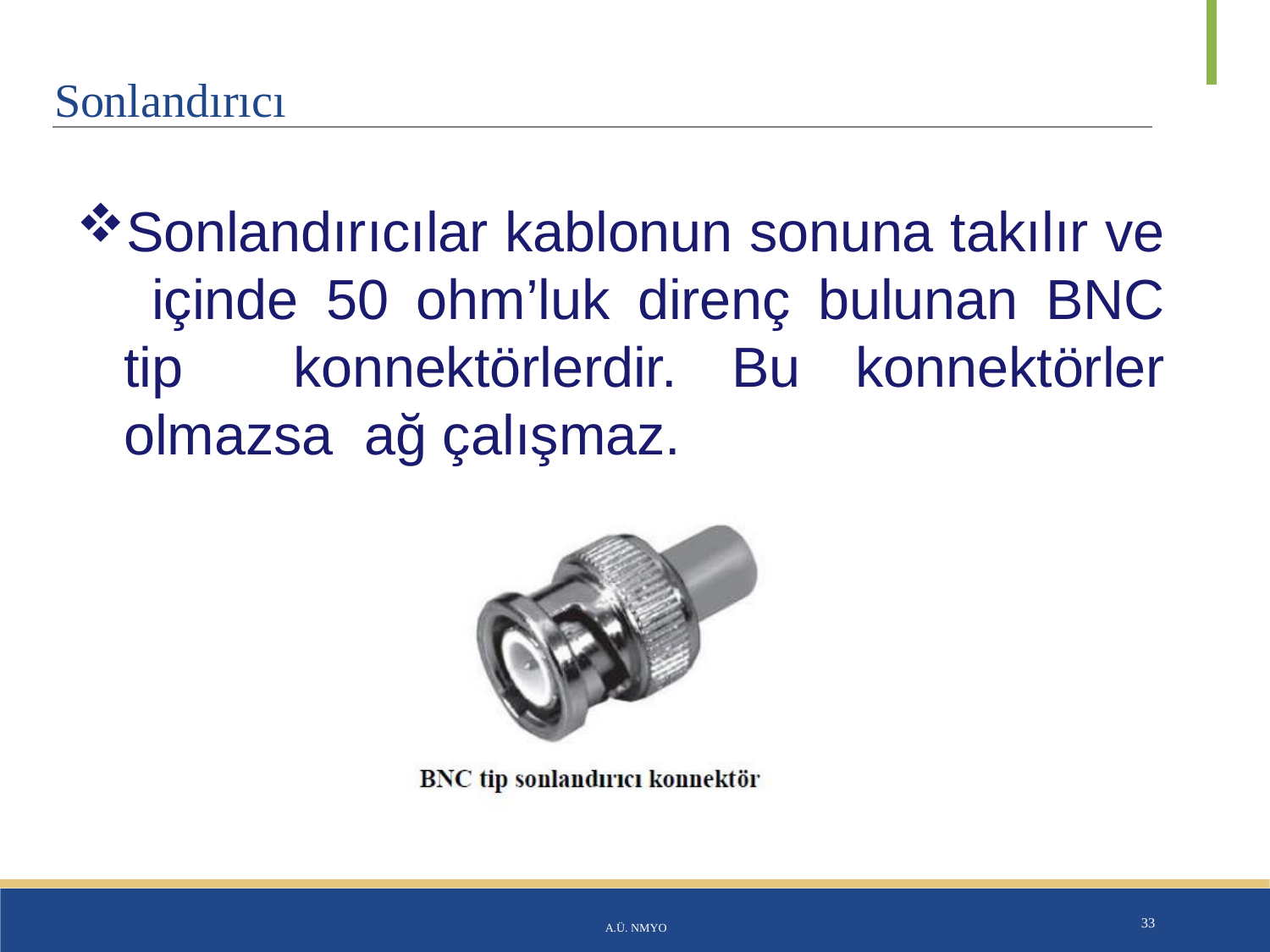

# Sonlandırıcı
Sonlandırıcılar kablonun sonuna takılır ve  içinde 50 ohm’luk direnç bulunan BNC tip  konnektörlerdir. Bu konnektörler olmazsa  ağ çalışmaz.

A.Ü. NMYO
33